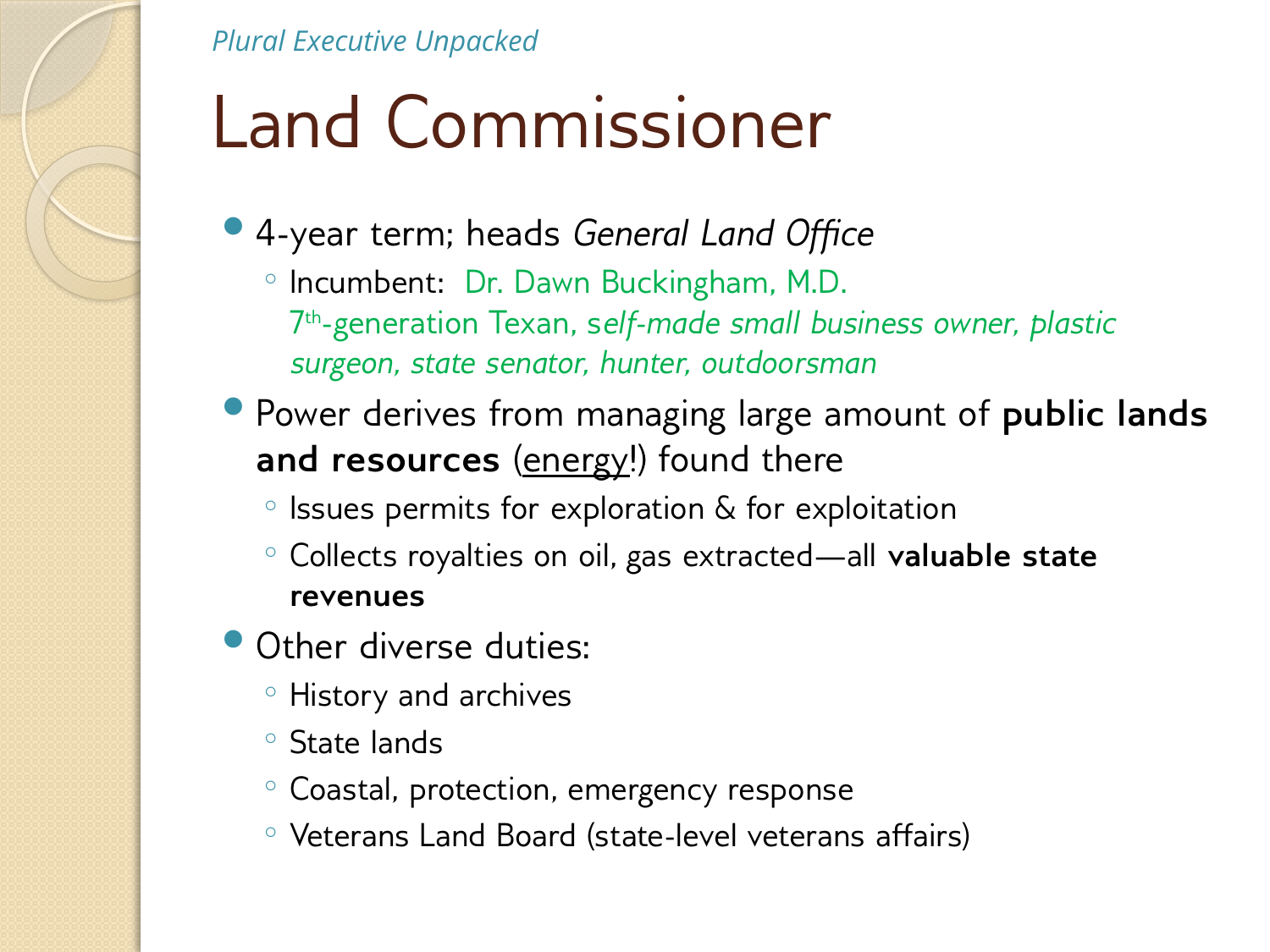

Plural Executive Unpacked
# Land Commissioner
4-year term; heads General Land Office
Incumbent:  Dr. Dawn Buckingham, M.D.
7th-generation Texan, self-made small business owner, plastic surgeon, state senator, hunter, outdoorsman
Power derives from managing large amount of public lands and resources (energy!) found there
Issues permits for exploration & for exploitation
Collects royalties on oil, gas extracted—all valuable state revenues
Other diverse duties:
History and archives
State lands
Coastal, protection, emergency response
Veterans Land Board (state-level veterans affairs)